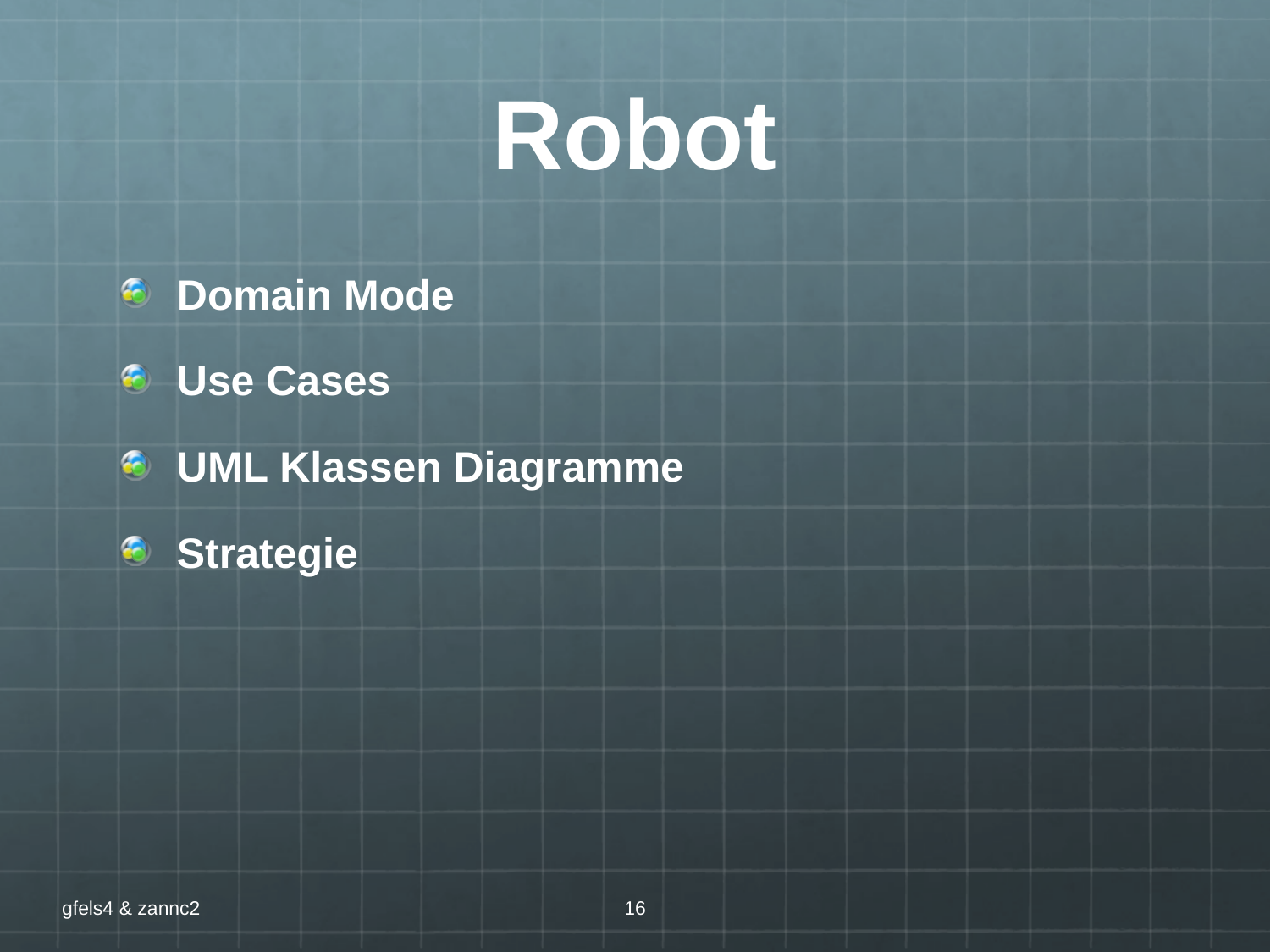

# Robot
Domain Mode
Use Cases
UML Klassen Diagramme
Strategie

gfels4 & zannc2
16